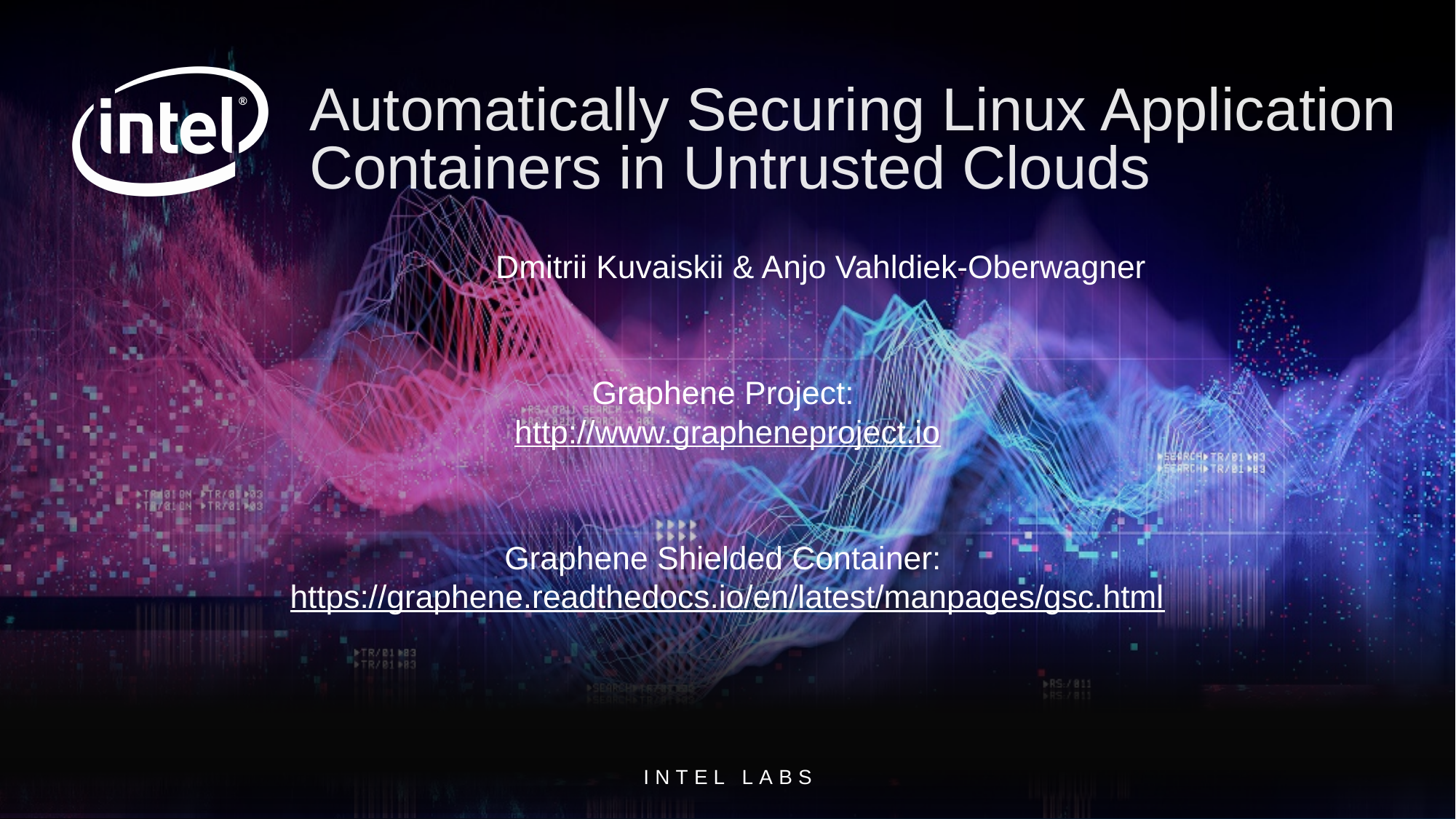

# Automatically Securing Linux Application Containers in Untrusted Clouds

                     Dmitrii Kuvaiskii & Anjo Vahldiek-Oberwagner

Graphene Project:
http://www.grapheneproject.io

Graphene Shielded Container:
https://graphene.readthedocs.io/en/latest/manpages/gsc.html